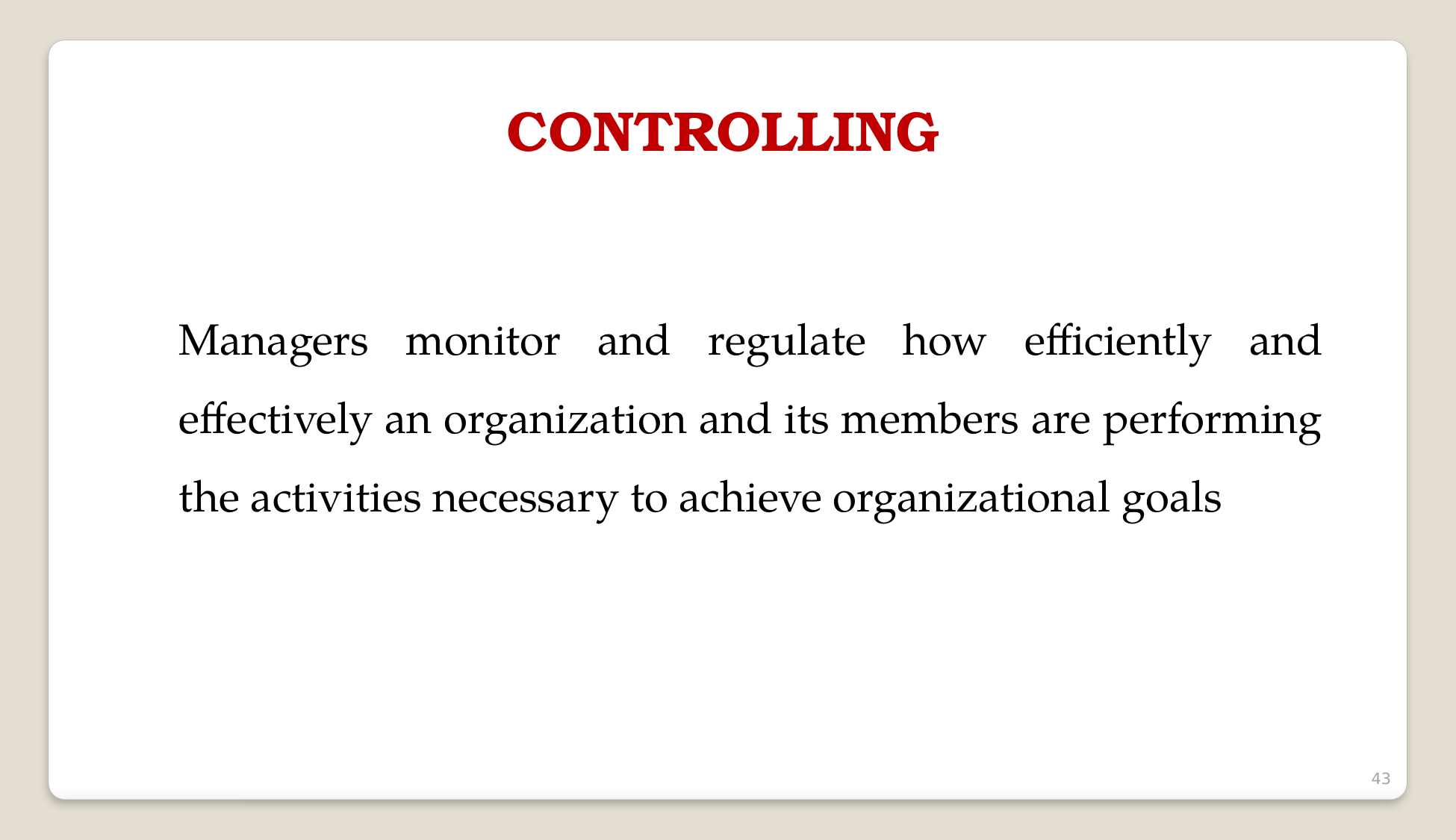

CONTROLLING
Managers monitor and regulate how efficiently and effectively an organization and its members are performing the activities necessary to achieve organizational goals
43